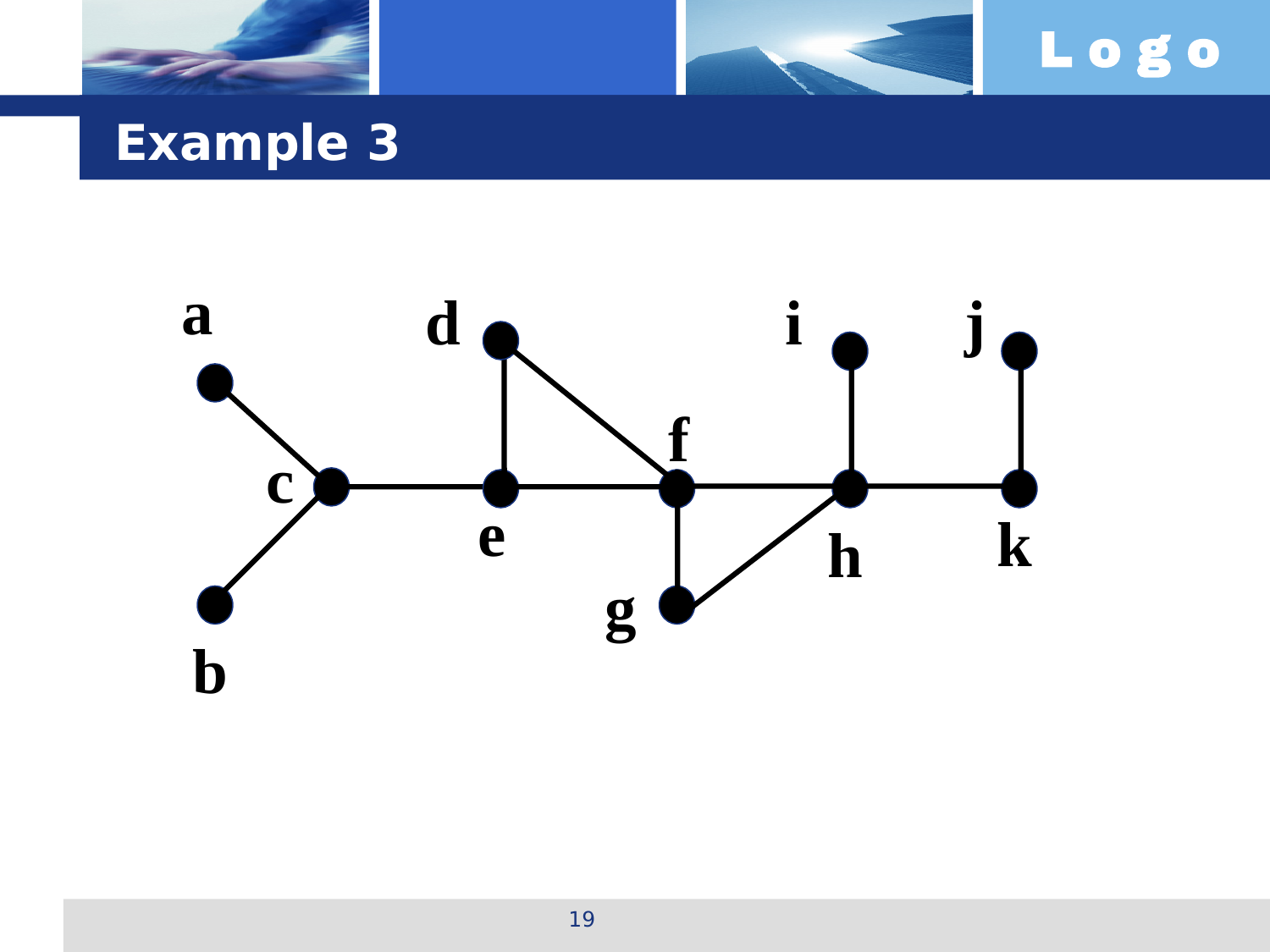

Example 3
a
d
i
j

f
c

e

k
h
g

b
19